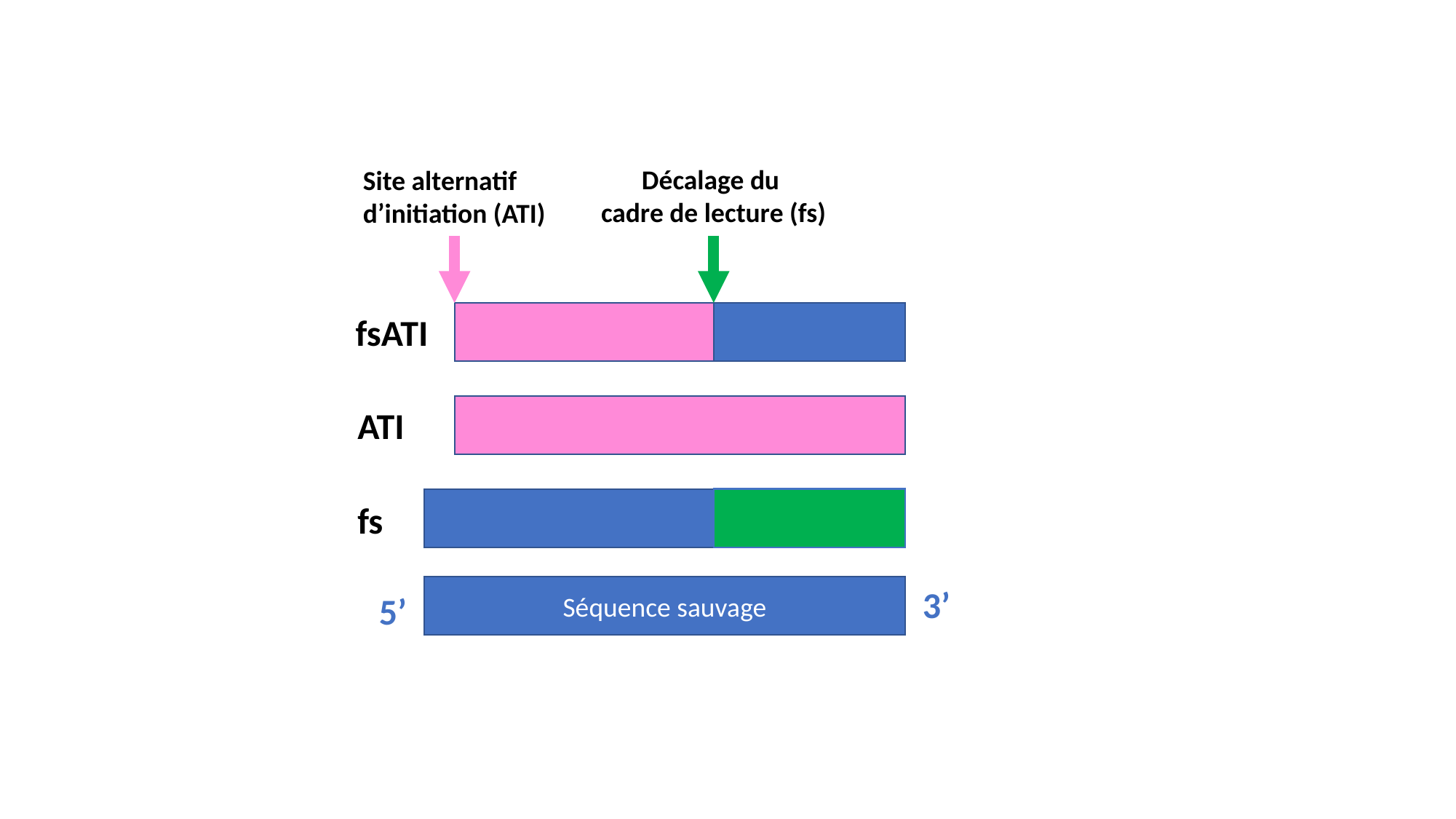

Décalage du
cadre de lecture (fs)
Site alternatif
d’initiation (ATI)

fsATI

ATI

fs
Séquence sauvage
3’
5’